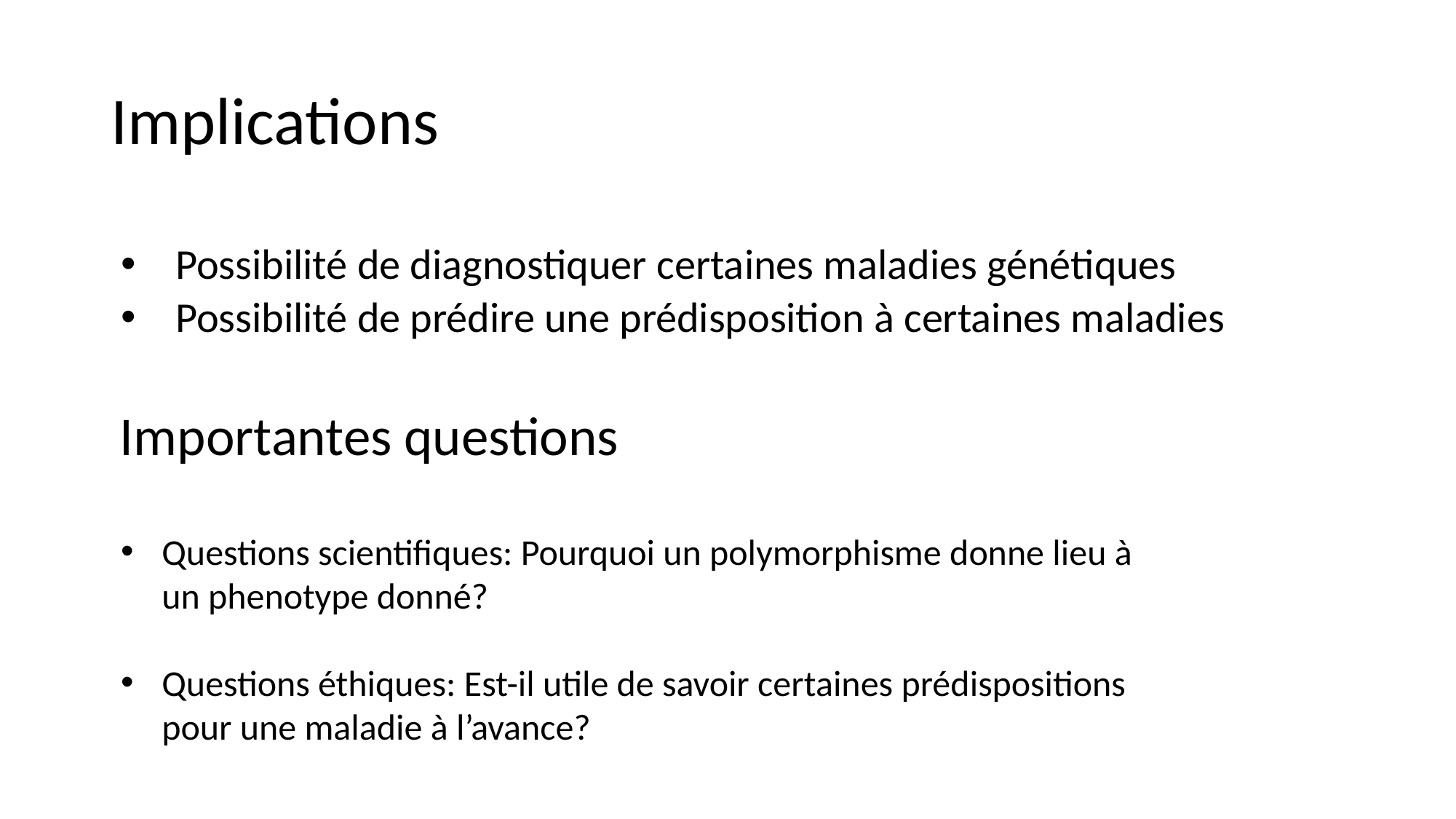

# Implications
Possibilité de diagnostiquer certaines maladies génétiques
Possibilité de prédire une prédisposition à certaines maladies

Importantes questions
Questions scientifiques: Pourquoi un polymorphisme donne lieu à un phenotype donné?

Questions éthiques: Est-il utile de savoir certaines prédispositions pour une maladie à l’avance?